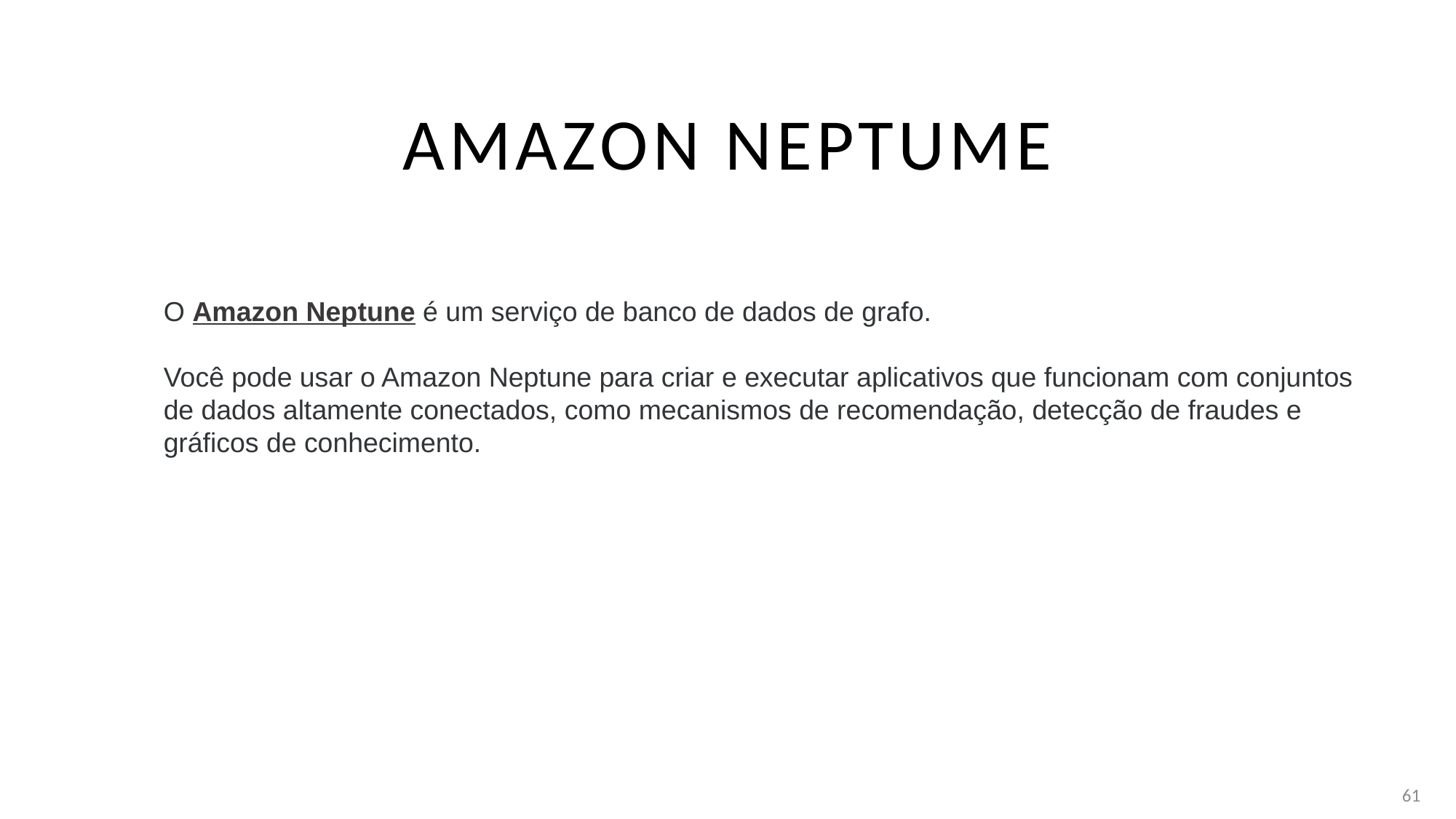

# Amazon neptume
O Amazon Neptune é um serviço de banco de dados de grafo.
Você pode usar o Amazon Neptune para criar e executar aplicativos que funcionam com conjuntos de dados altamente conectados, como mecanismos de recomendação, detecção de fraudes e gráficos de conhecimento.
61